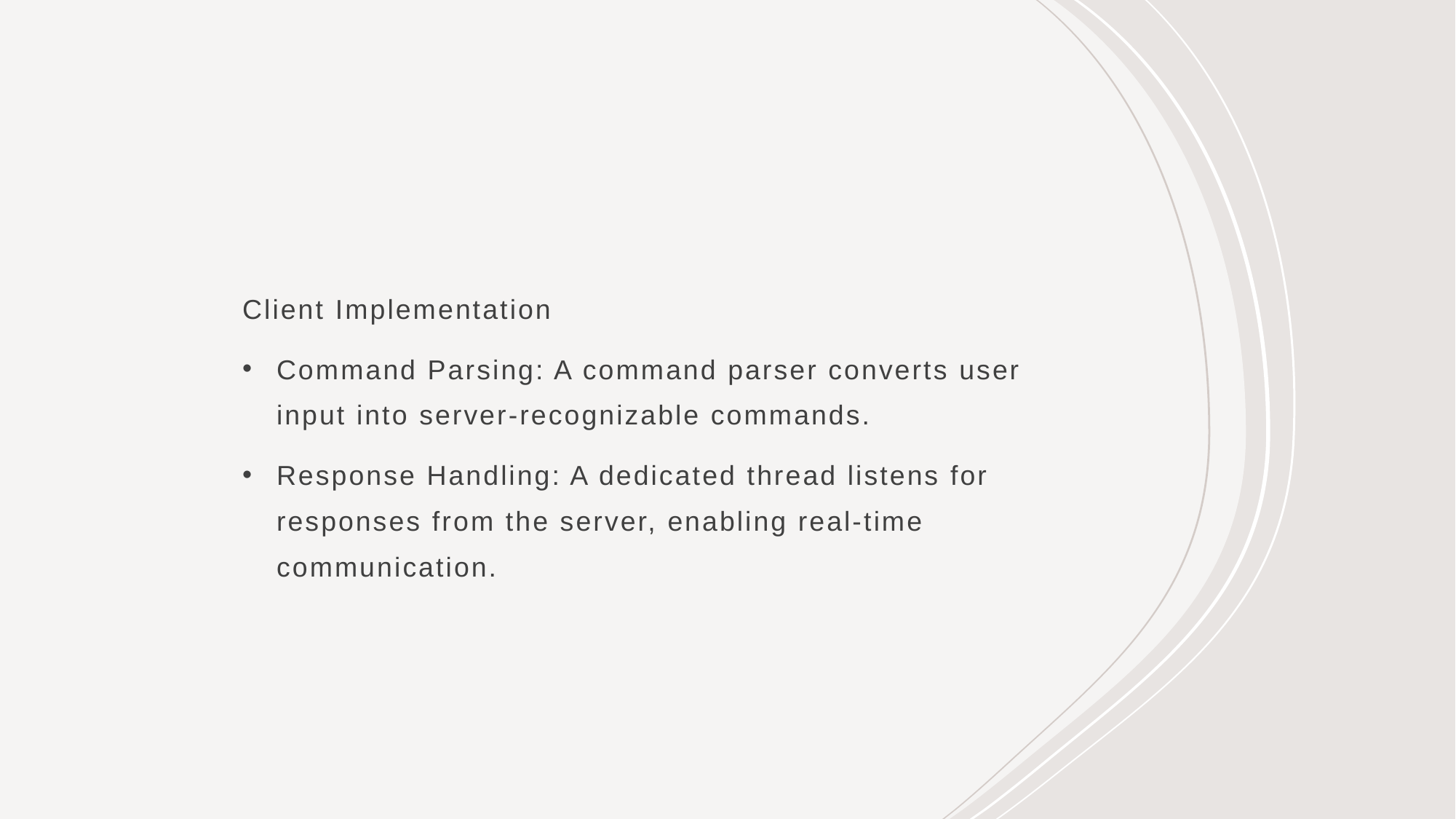

Client Implementation
Command Parsing: A command parser converts user input into server-recognizable commands.
Response Handling: A dedicated thread listens for responses from the server, enabling real-time communication.